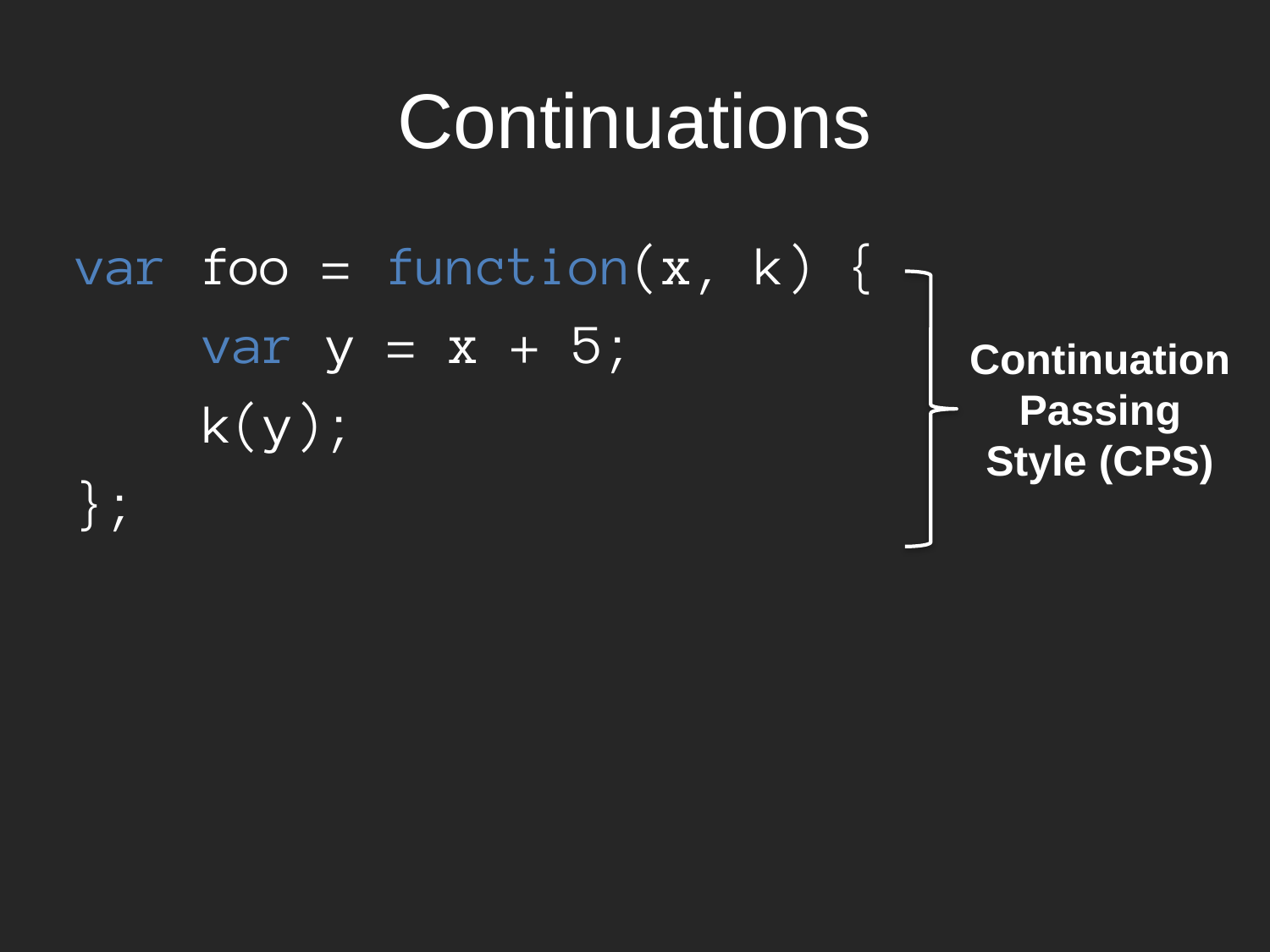

# Continuations
var foo = function(x, k) {
	var y = x + 5;
	k(y);
};

Continuation Passing Style (CPS)